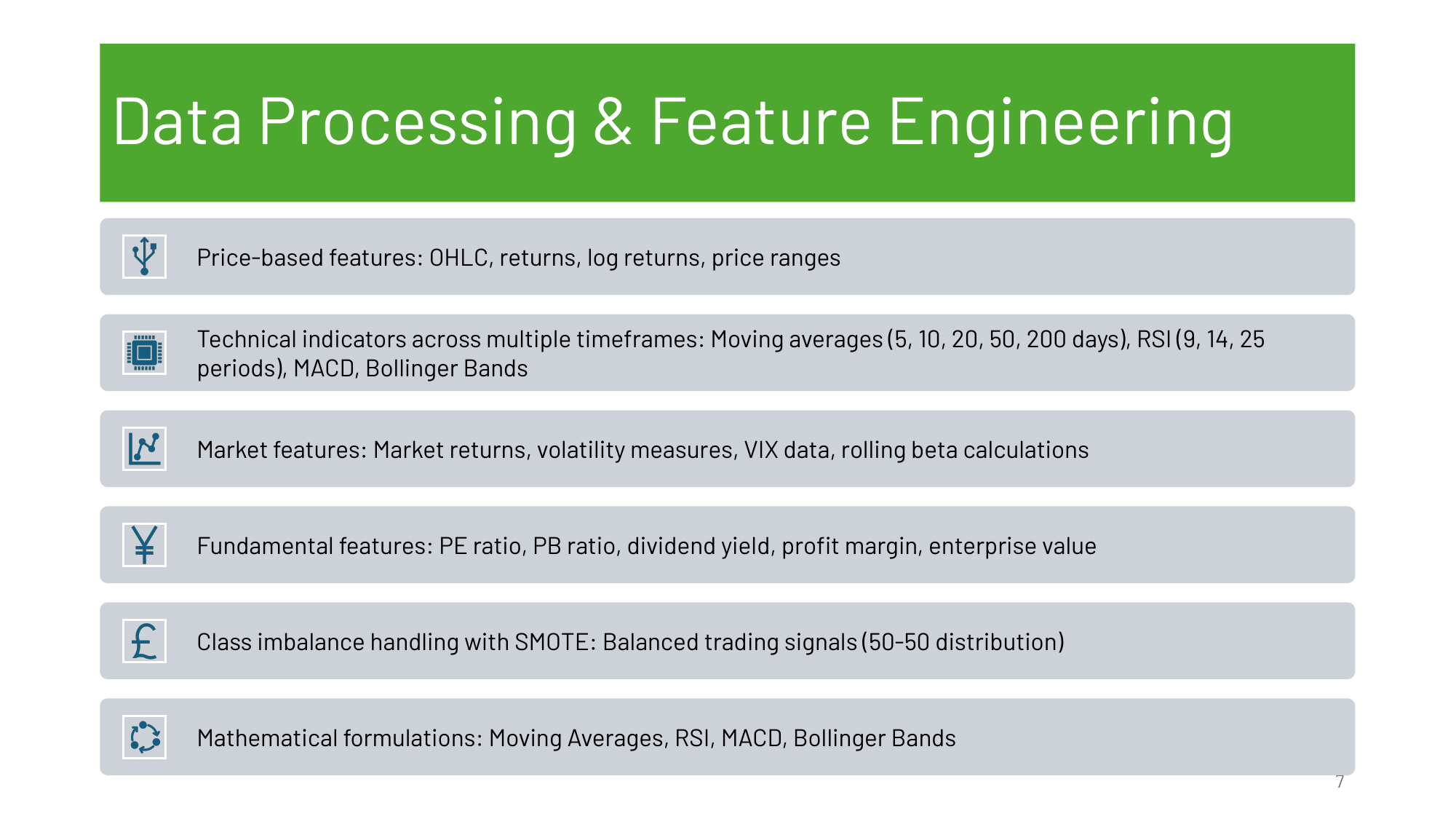

# Data Processing & Feature Engineering
Price-based features: OHLC, returns, log returns, price ranges
Technical indicators across multiple timeframes: Moving averages (5, 10, 20, 50, 200 days), RSI (9, 14, 25 periods), MACD, Bollinger Bands
Market features: Market returns, volatility measures, VIX data, rolling beta calculations
Fundamental features: PE ratio, PB ratio, dividend yield, profit margin, enterprise value
Class imbalance handling with SMOTE: Balanced trading signals (50-50 distribution)
Mathematical formulations: Moving Averages, RSI, MACD, Bollinger Bands
7